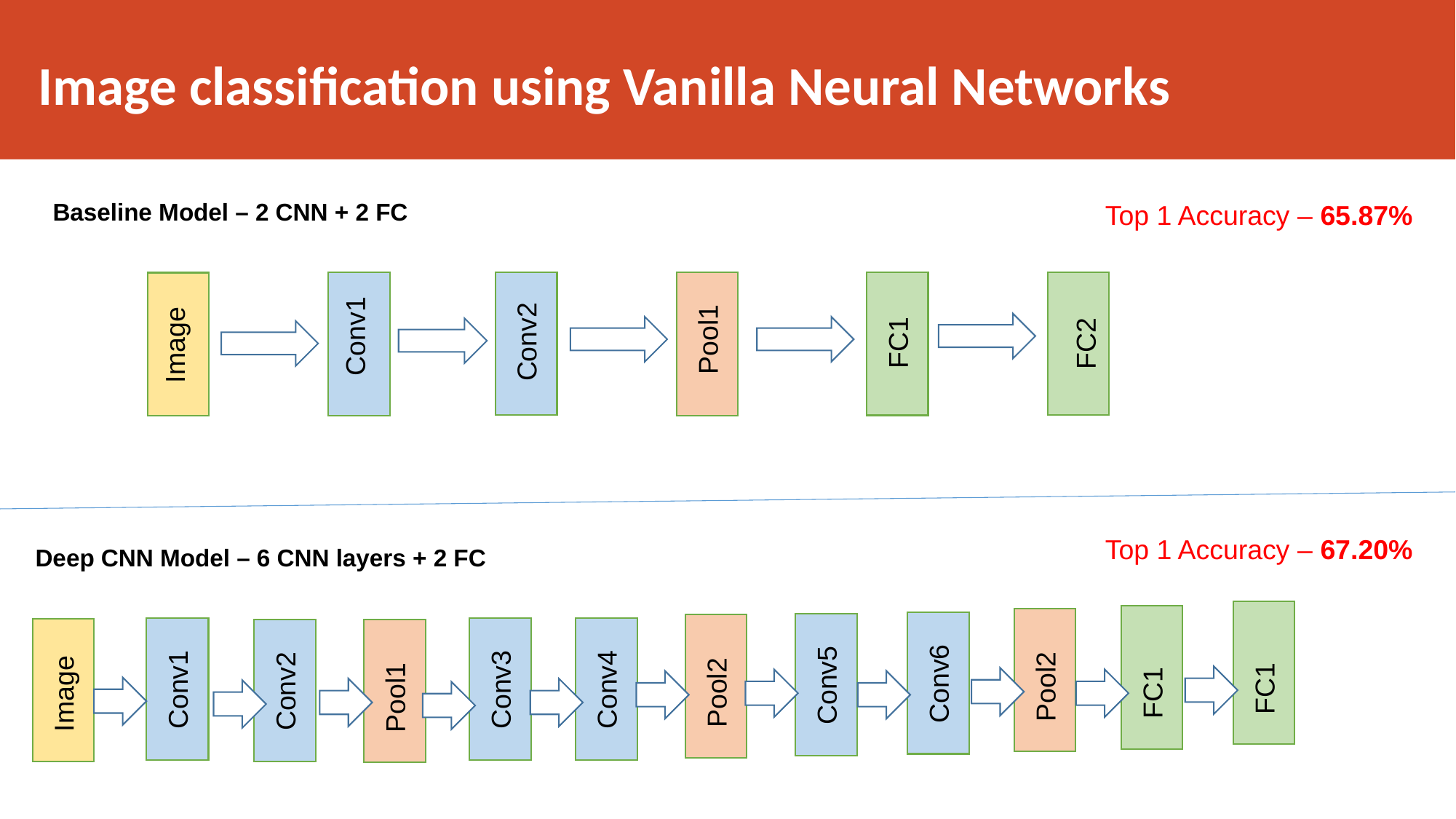

Image classification using Vanilla Neural Networks
Baseline Model – 2 CNN + 2 FC
Top 1 Accuracy – 65.87%

FC2
Pool1

FC1
Conv1

Image

Conv2

Top 1 Accuracy – 67.20%
Deep CNN Model – 6 CNN layers + 2 FC
FC1
FC1
Pool2
Conv6
Conv5
Pool2
Conv3
Conv4
Conv1
Conv2
Image
Pool1